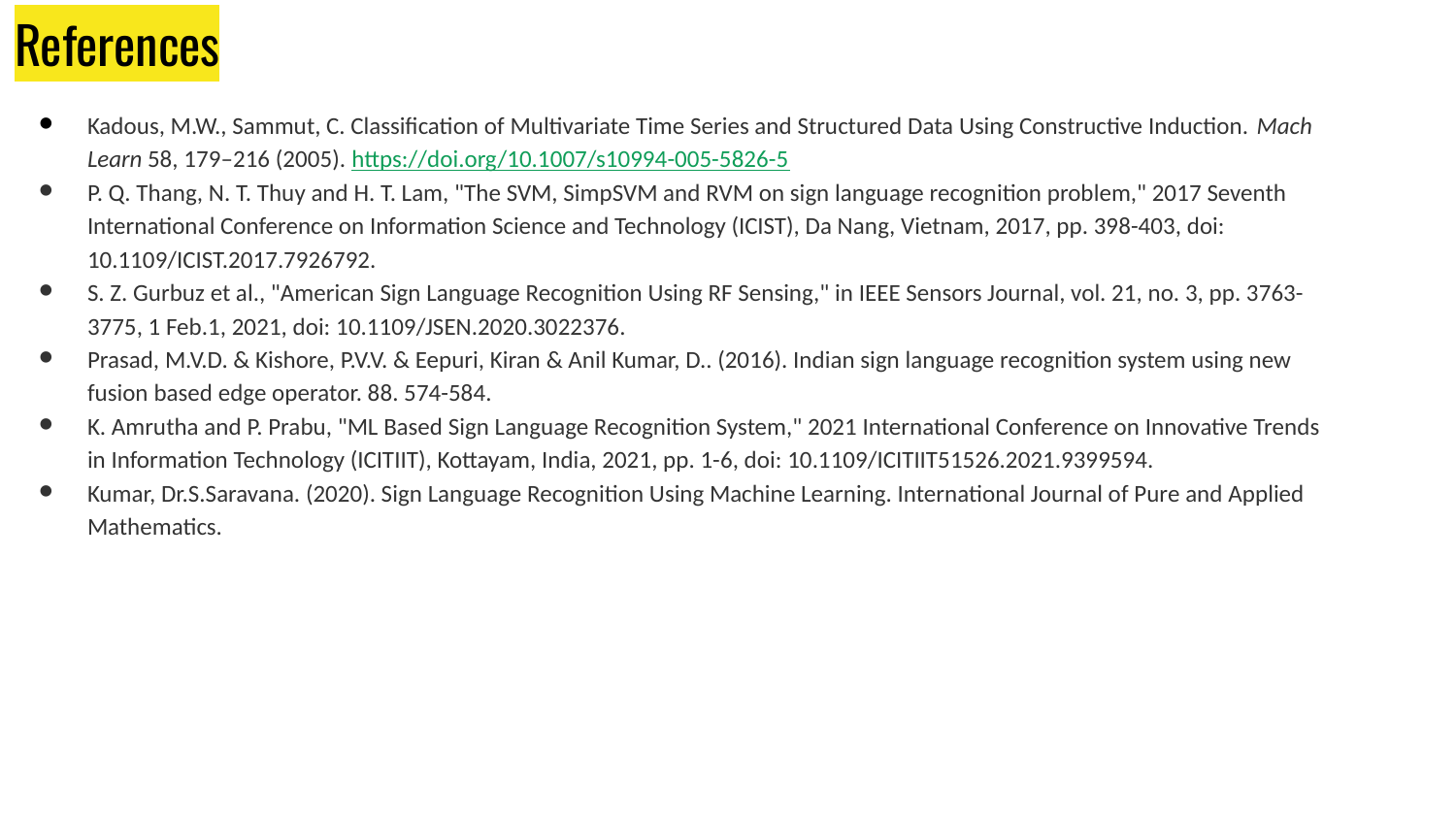

# References
Kadous, M.W., Sammut, C. Classification of Multivariate Time Series and Structured Data Using Constructive Induction. Mach Learn 58, 179–216 (2005). https://doi.org/10.1007/s10994-005-5826-5
P. Q. Thang, N. T. Thuy and H. T. Lam, "The SVM, SimpSVM and RVM on sign language recognition problem," 2017 Seventh International Conference on Information Science and Technology (ICIST), Da Nang, Vietnam, 2017, pp. 398-403, doi: 10.1109/ICIST.2017.7926792.
S. Z. Gurbuz et al., "American Sign Language Recognition Using RF Sensing," in IEEE Sensors Journal, vol. 21, no. 3, pp. 3763-3775, 1 Feb.1, 2021, doi: 10.1109/JSEN.2020.3022376.
Prasad, M.V.D. & Kishore, P.V.V. & Eepuri, Kiran & Anil Kumar, D.. (2016). Indian sign language recognition system using new fusion based edge operator. 88. 574-584.
K. Amrutha and P. Prabu, "ML Based Sign Language Recognition System," 2021 International Conference on Innovative Trends in Information Technology (ICITIIT), Kottayam, India, 2021, pp. 1-6, doi: 10.1109/ICITIIT51526.2021.9399594.
Kumar, Dr.S.Saravana. (2020). Sign Language Recognition Using Machine Learning. International Journal of Pure and Applied Mathematics.